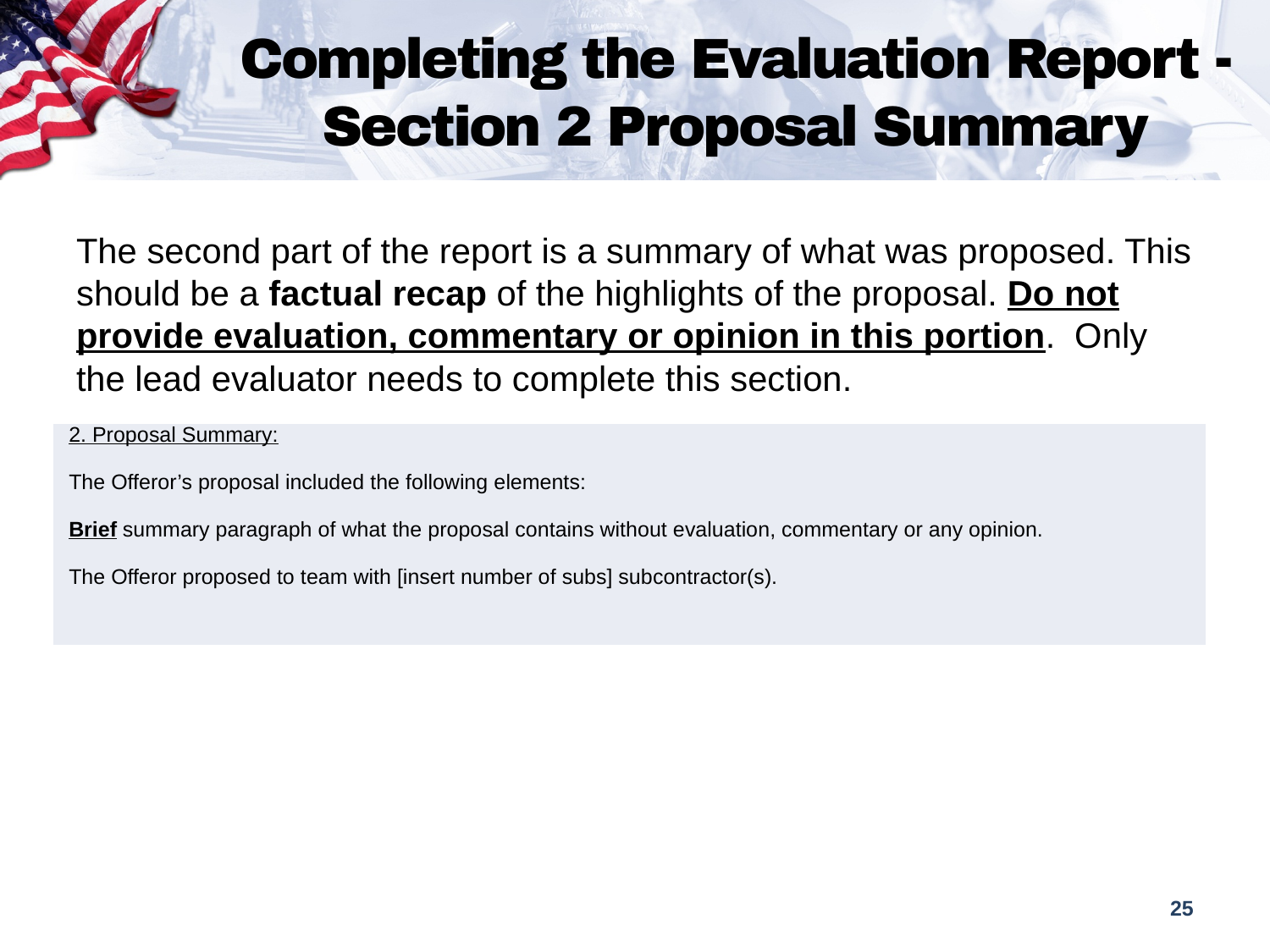

# Completing the Evaluation Report - Section 2 Proposal Summary
The second part of the report is a summary of what was proposed. This should be a factual recap of the highlights of the proposal. Do not provide evaluation, commentary or opinion in this portion.  Only  the lead evaluator needs to complete this section.

| 2. Proposal Summary:   The Offeror’s proposal included the following elements:   Brief summary paragraph of what the proposal contains without evaluation, commentary or any opinion. The Offeror proposed to team with [insert number of subs] subcontractor(s). |
| --- |
25